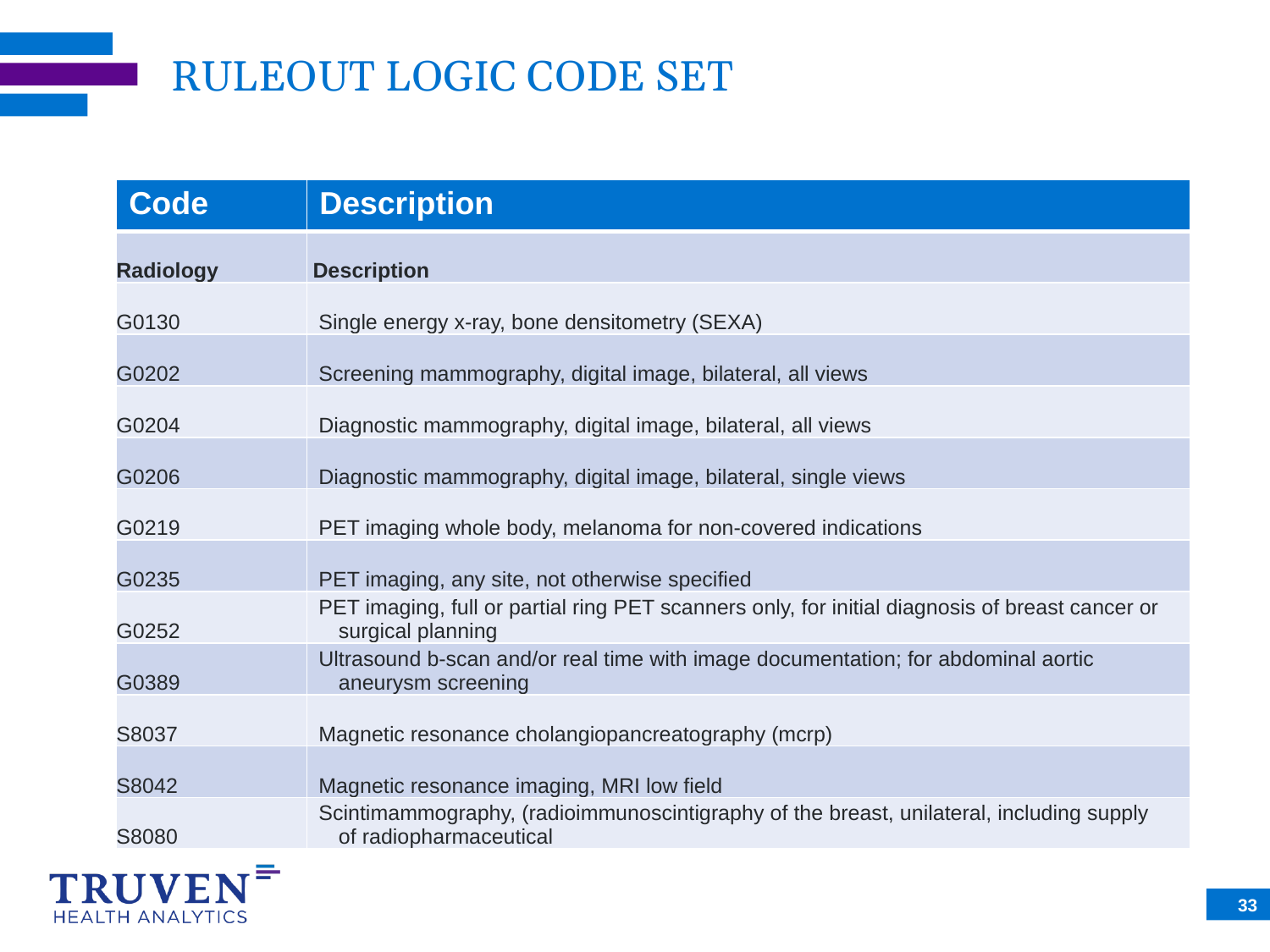

# RULEOUT LOGIC CODE SET
| Code | Description |
| --- | --- |
| Radiology | Description |
| G0130 | Single energy x-ray, bone densitometry (SEXA) |
| G0202 | Screening mammography, digital image, bilateral, all views |
| G0204 | Diagnostic mammography, digital image, bilateral, all views |
| G0206 | Diagnostic mammography, digital image, bilateral, single views |
| G0219 | PET imaging whole body, melanoma for non-covered indications |
| G0235 | PET imaging, any site, not otherwise specified |
| G0252 | PET imaging, full or partial ring PET scanners only, for initial diagnosis of breast cancer or surgical planning |
| G0389 | Ultrasound b-scan and/or real time with image documentation; for abdominal aortic aneurysm screening |
| S8037 | Magnetic resonance cholangiopancreatography (mcrp) |
| S8042 | Magnetic resonance imaging, MRI low field |
| S8080 | Scintimammography, (radioimmunoscintigraphy of the breast, unilateral, including supply of radiopharmaceutical |
33
33